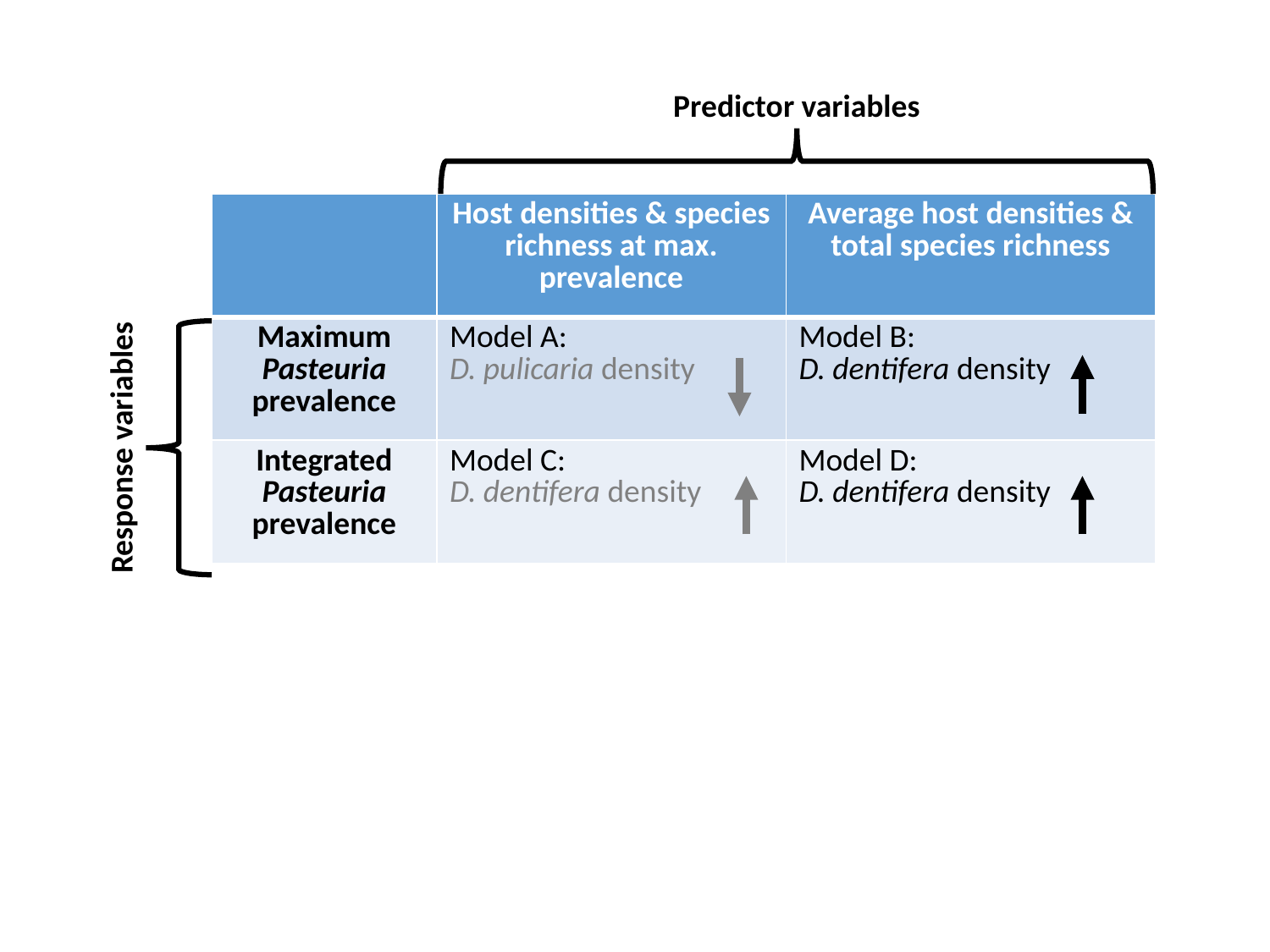

Predictor variables
|  | Host densities & species richness at max. prevalence | Average host densities & total species richness |
| --- | --- | --- |
| Maximum Pasteuria prevalence | Model A: D. pulicaria density | Model B: D. dentifera density |
| Integrated Pasteuria prevalence | Model C: D. dentifera density | Model D: D. dentifera density |

Response variables